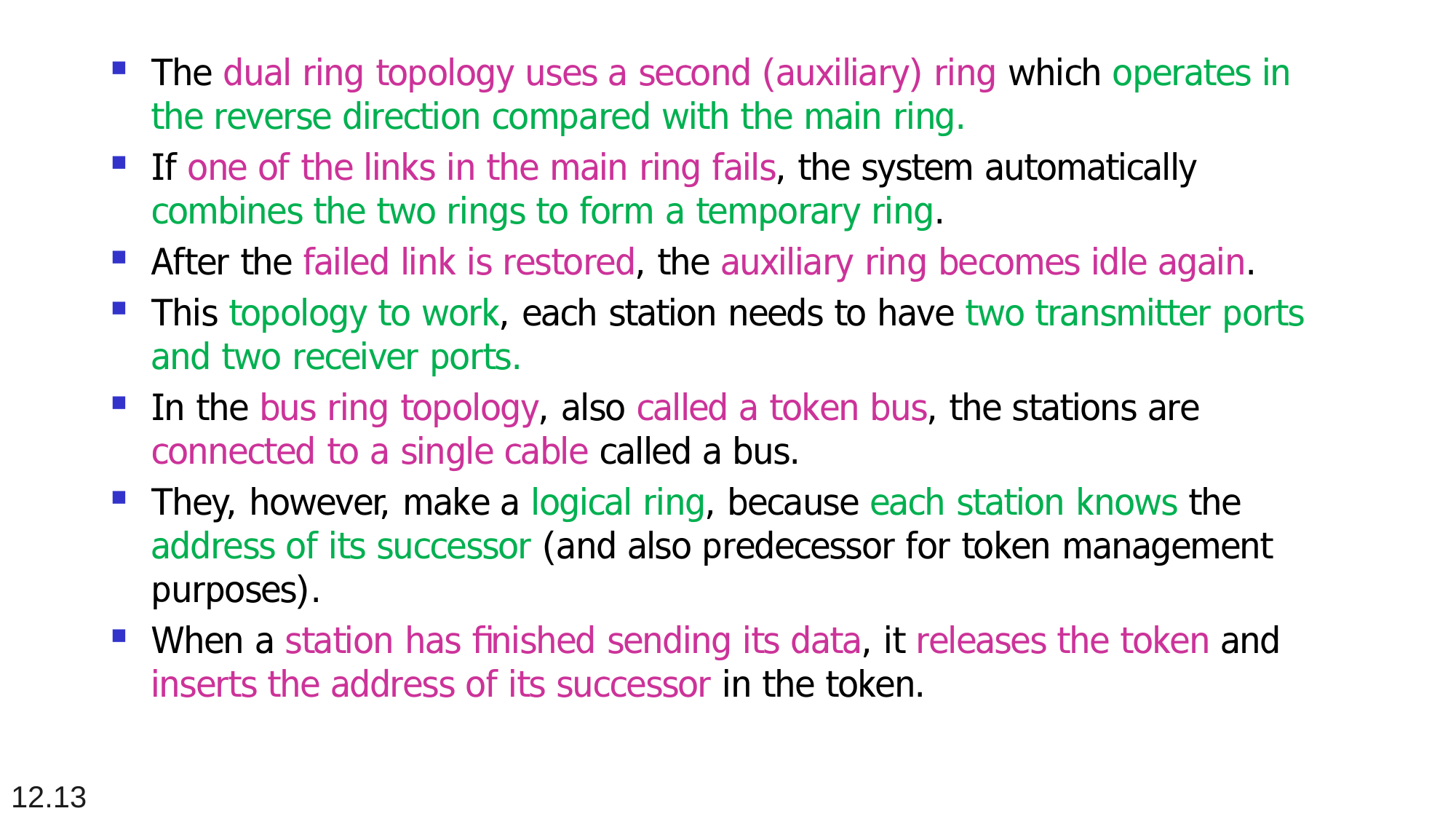

# The dual ring topology uses a second (auxiliary) ring which operates in the reverse direction compared with the main ring.
If one of the links in the main ring fails, the system automatically combines the two rings to form a temporary ring.
After the failed link is restored, the auxiliary ring becomes idle again.
This topology to work, each station needs to have two transmitter ports and two receiver ports.
In the bus ring topology, also called a token bus, the stations are connected to a single cable called a bus.
They, however, make a logical ring, because each station knows the address of its successor (and also predecessor for token management purposes).
When a station has finished sending its data, it releases the token and inserts the address of its successor in the token.
12.13